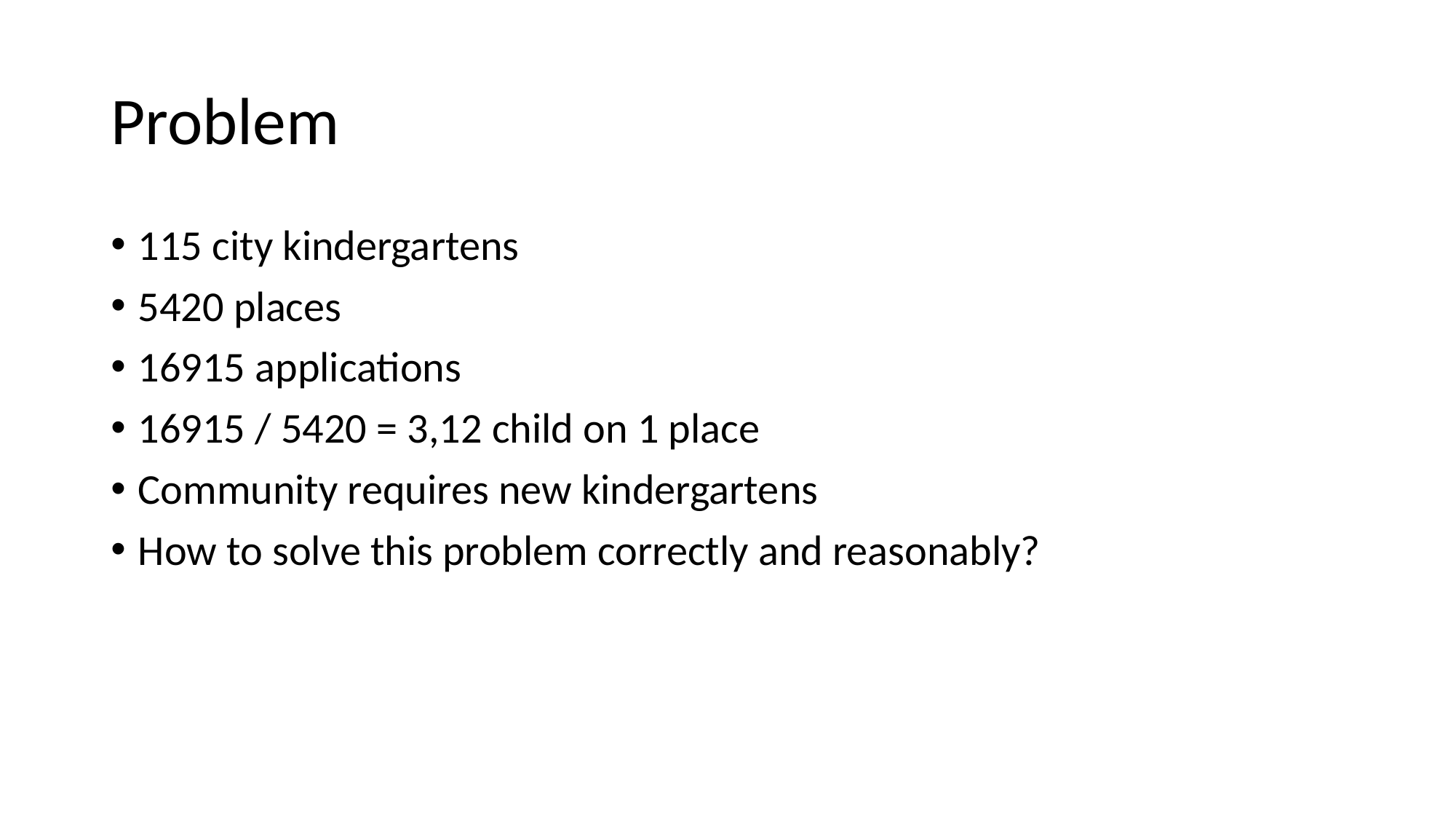

# Problem
115 city kindergartens
5420 places
16915 applications
16915 / 5420 = 3,12 child on 1 place
Community requires new kindergartens
How to solve this problem correctly and reasonably?